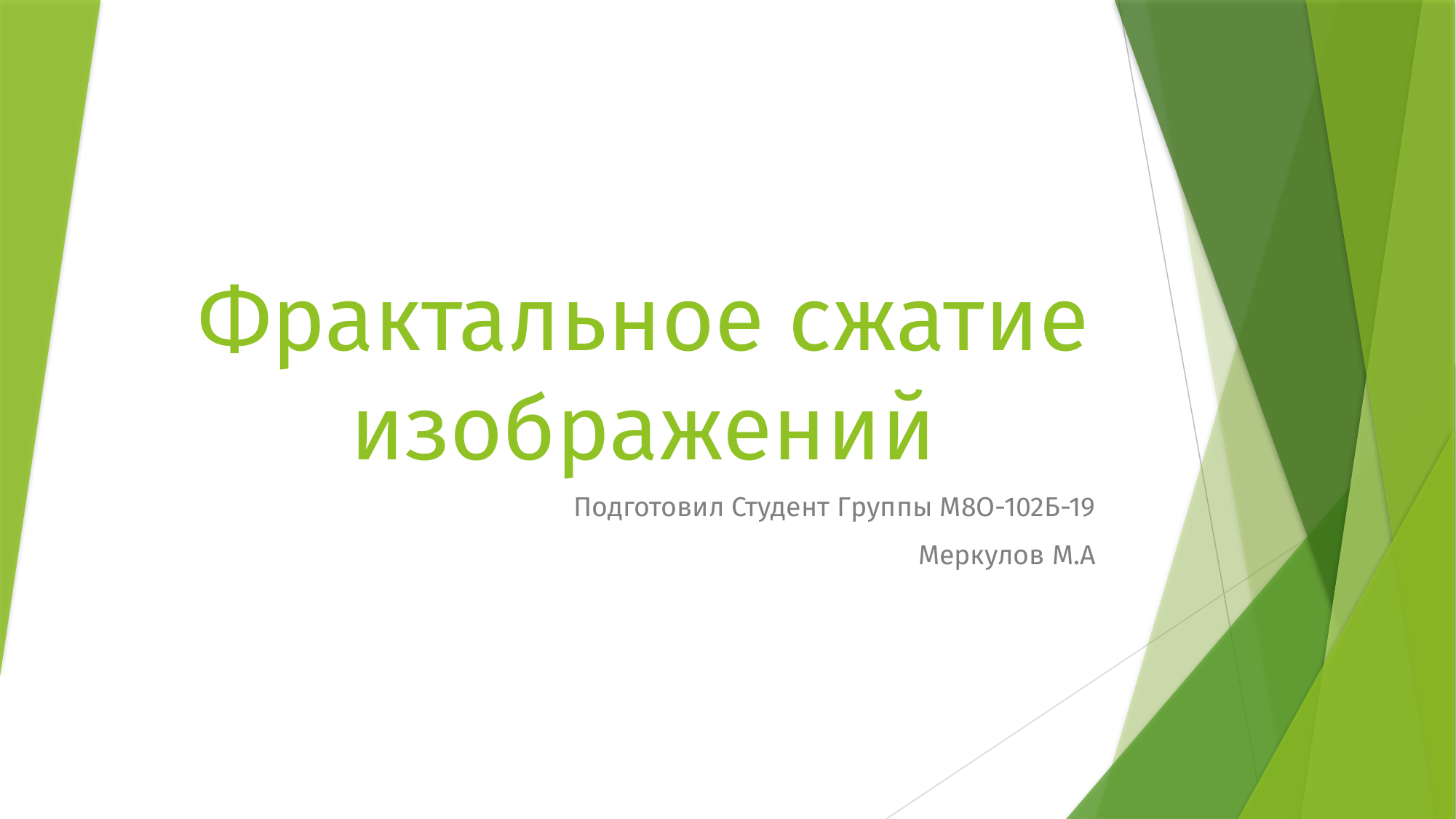

# Фрактальное сжатие изображений
Подготовил Студент Группы М8О-102Б-19
Меркулов М.А